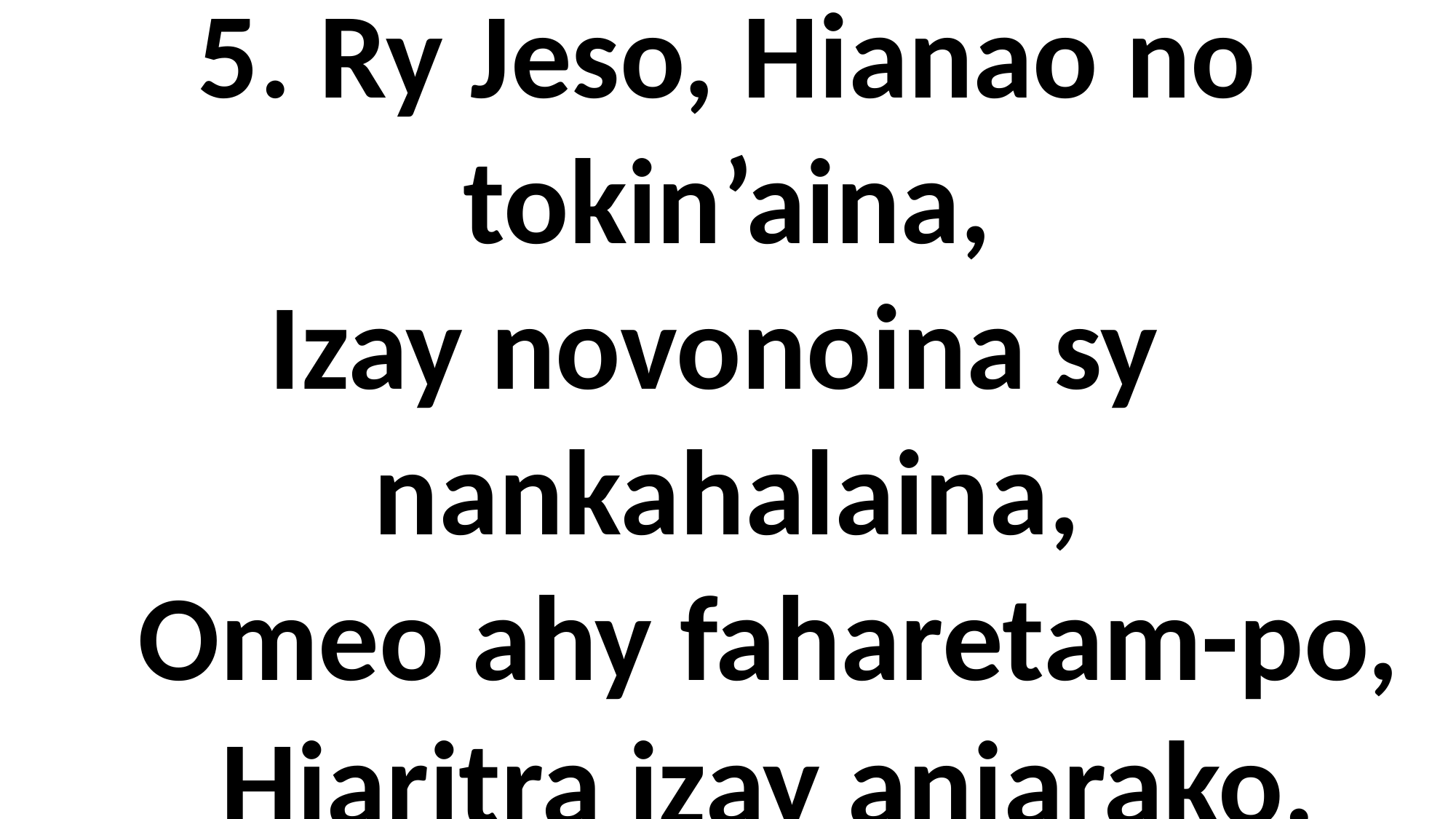

5. Ry Jeso, Hianao no tokin’aina,
Izay novonoina sy
nankahalaina,
   Omeo ahy faharetam-po,
   Hiaritra izay anjarako.